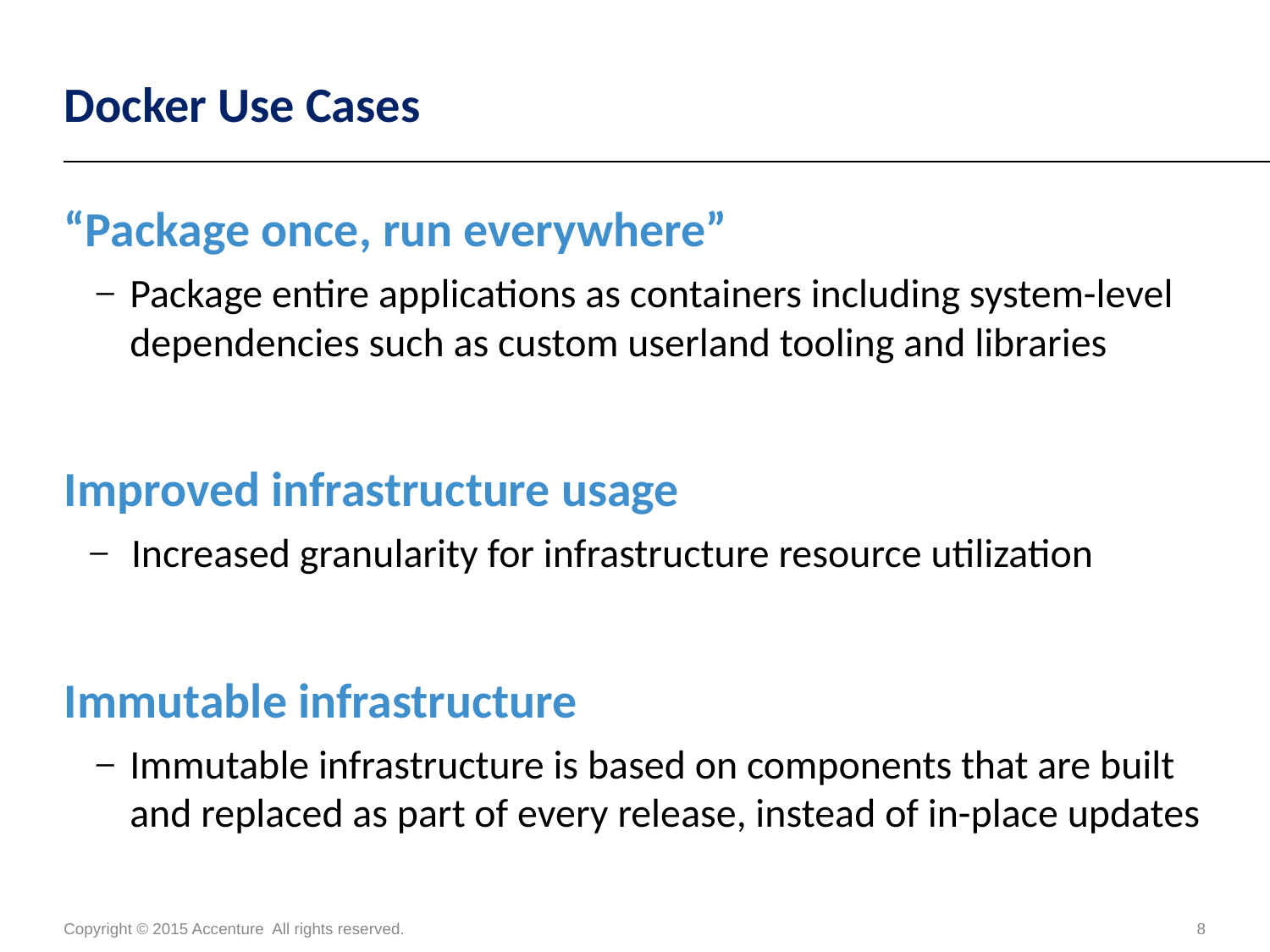

# Docker Use Cases
“Package once, run everywhere”
Package entire applications as containers including system-level dependencies such as custom userland tooling and libraries

Improved infrastructure usage
Increased granularity for infrastructure resource utilization

Immutable infrastructure
Immutable infrastructure is based on components that are built and replaced as part of every release, instead of in-place updates